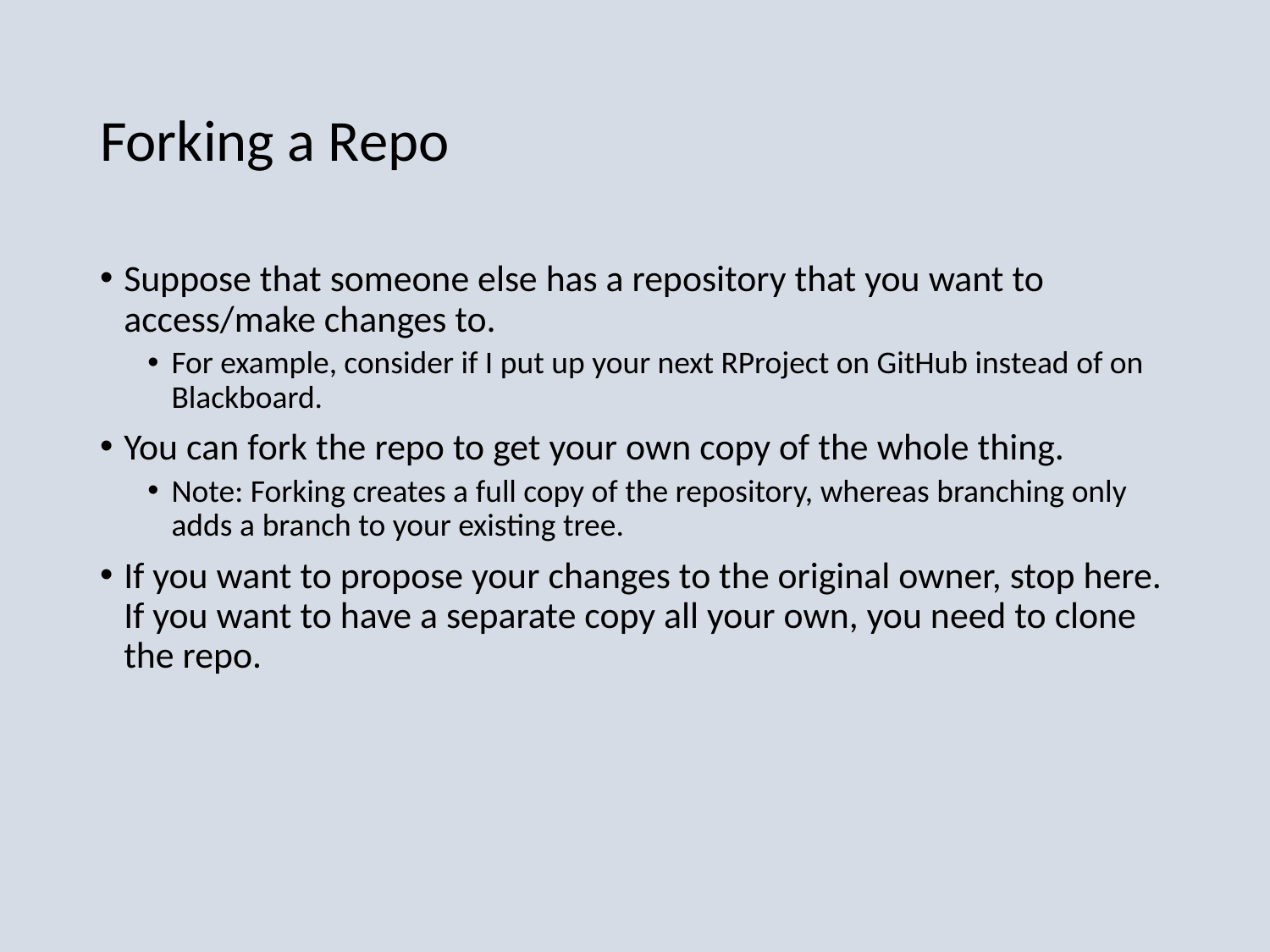

# Forking a Repo
Suppose that someone else has a repository that you want to access/make changes to.
For example, consider if I put up your next RProject on GitHub instead of on Blackboard.
You can fork the repo to get your own copy of the whole thing.
Note: Forking creates a full copy of the repository, whereas branching only adds a branch to your existing tree.
If you want to propose your changes to the original owner, stop here. If you want to have a separate copy all your own, you need to clone the repo.